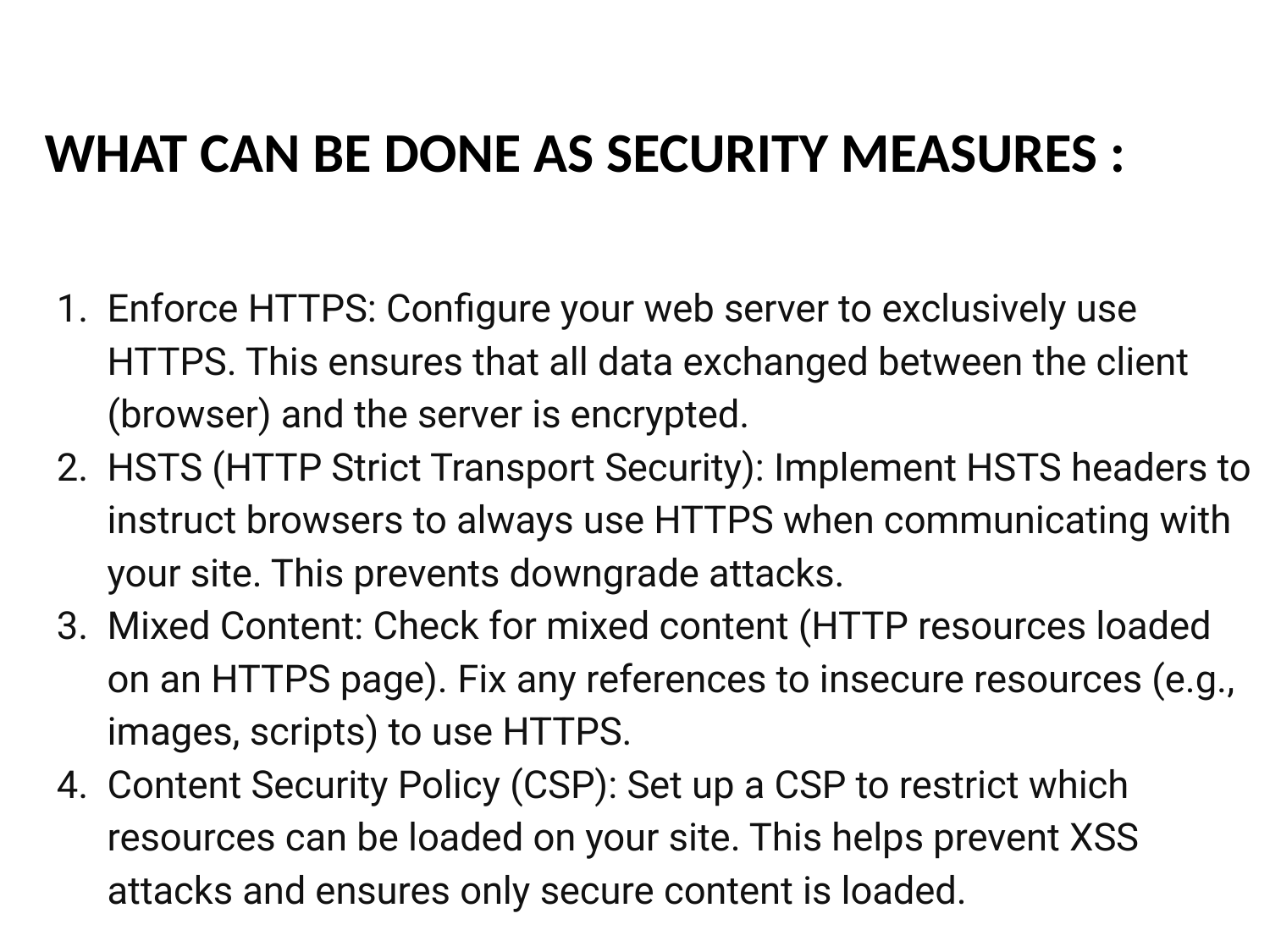

WHAT CAN BE DONE AS SECURITY MEASURES :

Enforce HTTPS: Configure your web server to exclusively use HTTPS. This ensures that all data exchanged between the client (browser) and the server is encrypted.
HSTS (HTTP Strict Transport Security): Implement HSTS headers to instruct browsers to always use HTTPS when communicating with your site. This prevents downgrade attacks.
Mixed Content: Check for mixed content (HTTP resources loaded on an HTTPS page). Fix any references to insecure resources (e.g., images, scripts) to use HTTPS.
Content Security Policy (CSP): Set up a CSP to restrict which resources can be loaded on your site. This helps prevent XSS attacks and ensures only secure content is loaded.